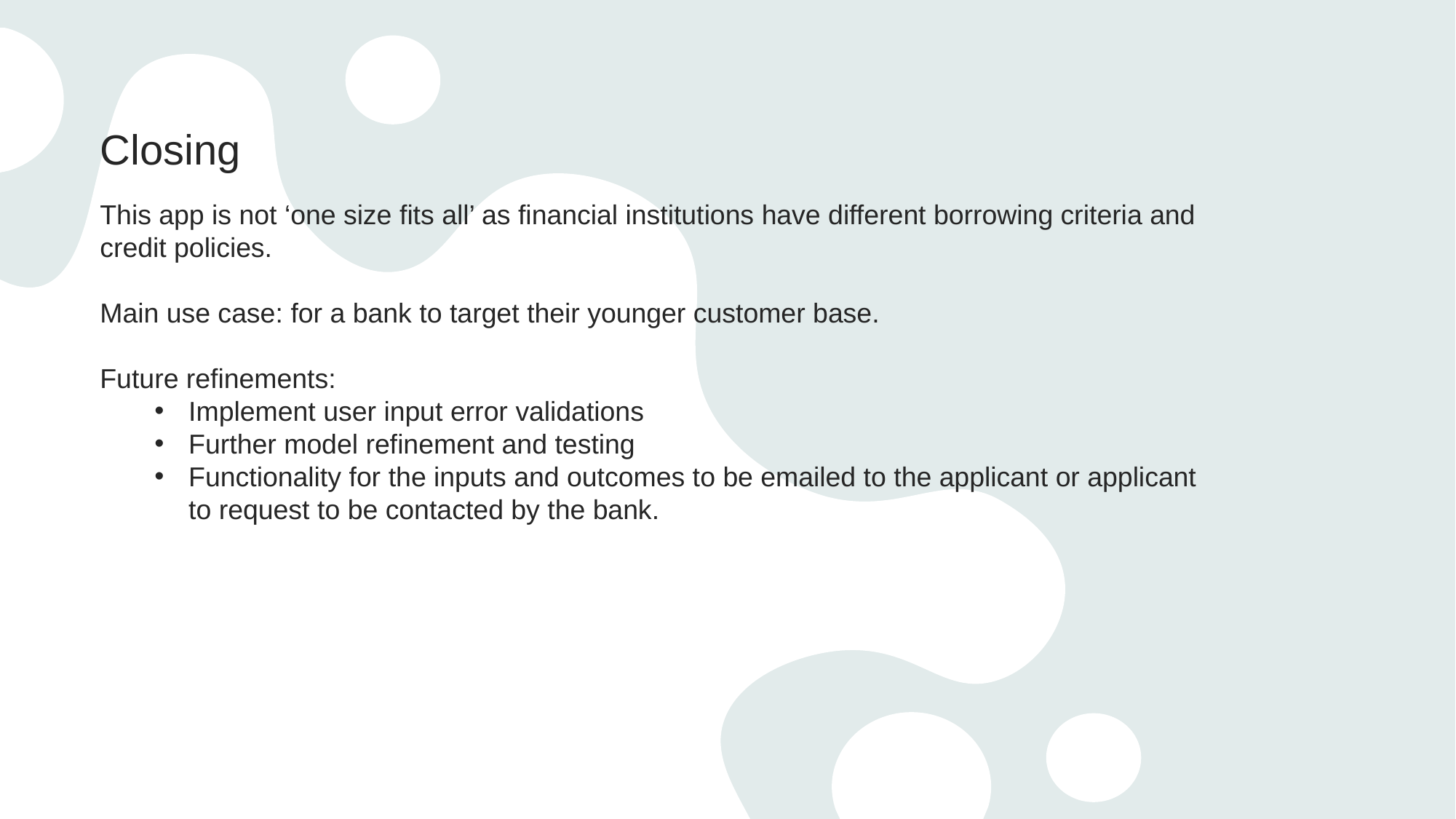

# Closing
This app is not ‘one size fits all’ as financial institutions have different borrowing criteria and credit policies.

Main use case: for a bank to target their younger customer base.

Future refinements:
Implement user input error validations
Further model refinement and testing
Functionality for the inputs and outcomes to be emailed to the applicant or applicant to request to be contacted by the bank.